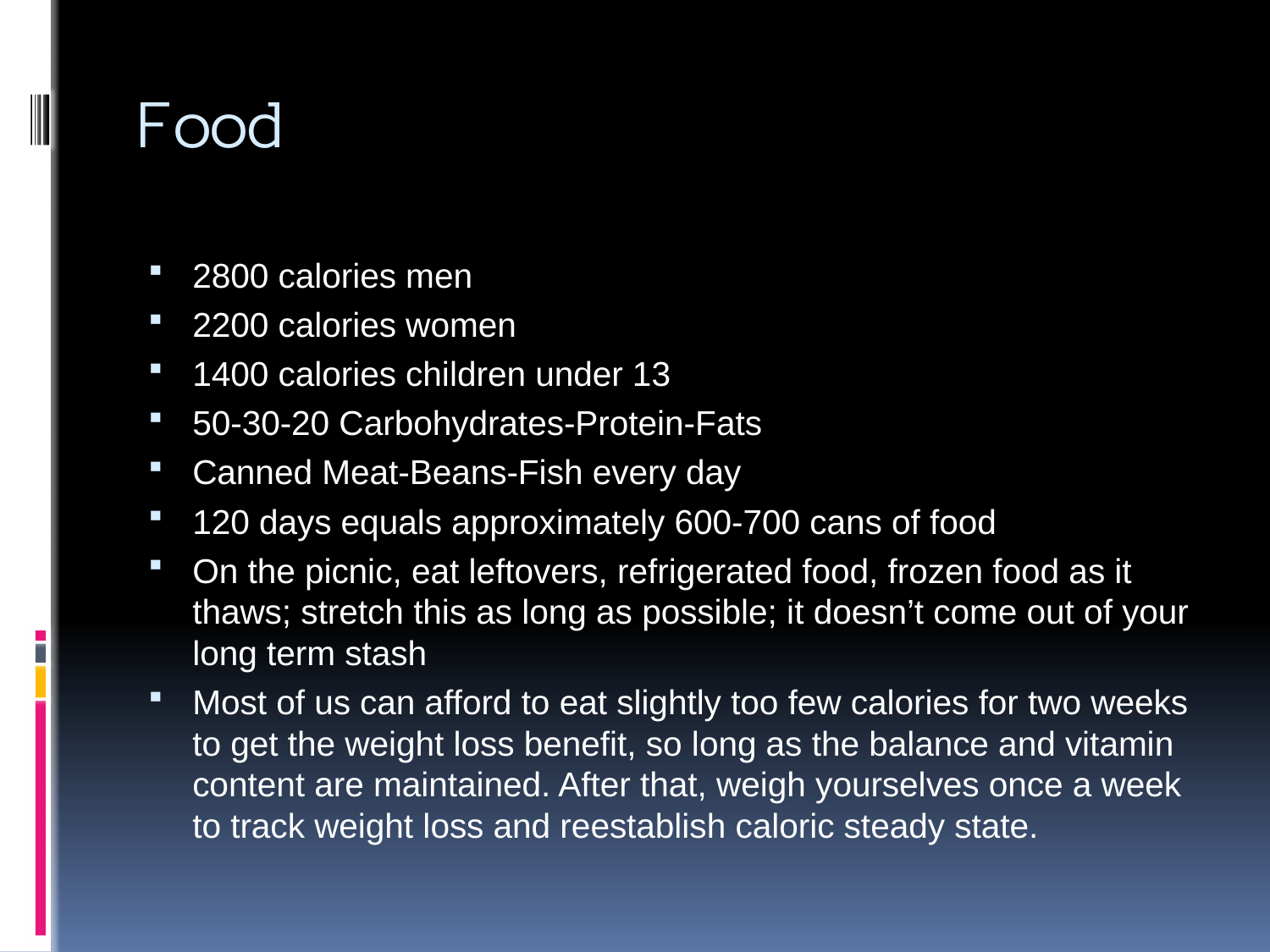

# Food
2800 calories men
2200 calories women
1400 calories children under 13
50-30-20 Carbohydrates-Protein-Fats
Canned Meat-Beans-Fish every day
120 days equals approximately 600-700 cans of food
On the picnic, eat leftovers, refrigerated food, frozen food as it thaws; stretch this as long as possible; it doesn’t come out of your long term stash
Most of us can afford to eat slightly too few calories for two weeks to get the weight loss benefit, so long as the balance and vitamin content are maintained. After that, weigh yourselves once a week to track weight loss and reestablish caloric steady state.